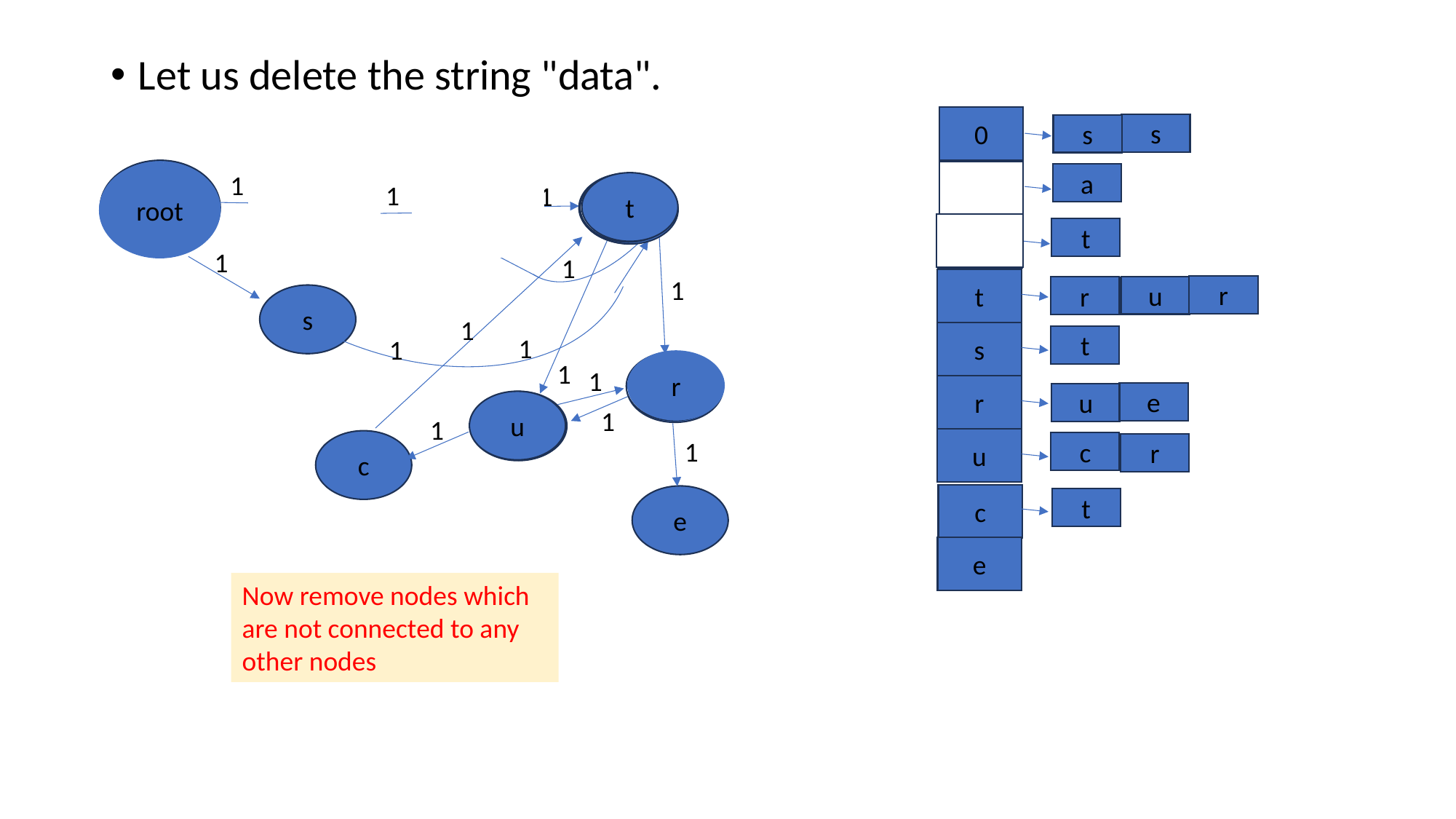

Let us delete the string "data".

0
s
s
d

root
d

root
1
root
a
a
d
d
t
1
1
t
t
a
d
a
a
t
a
t
t
t

a
t
1
1
1
t
r
u
r
a
s
1
s
1
t
1
r
1
r
r
1
r
e
u
u
u
u
1
1
u
1
c
c
r
c
e
t

The edge weight is 1 so we can remove the edge
k
The edge weight is 1 so we can remove the edge.
s
e
The edge weight is 1 so we can remove the edge.
s
The edge weight is 1 so we can remove the edge.
The edge weight is 1 so we can remove the edge.
The edge weight is 1 so we can remove the edge.
The edge weight is 1 so we can remove the edge.
Now remove nodes which are not connected to any other nodes